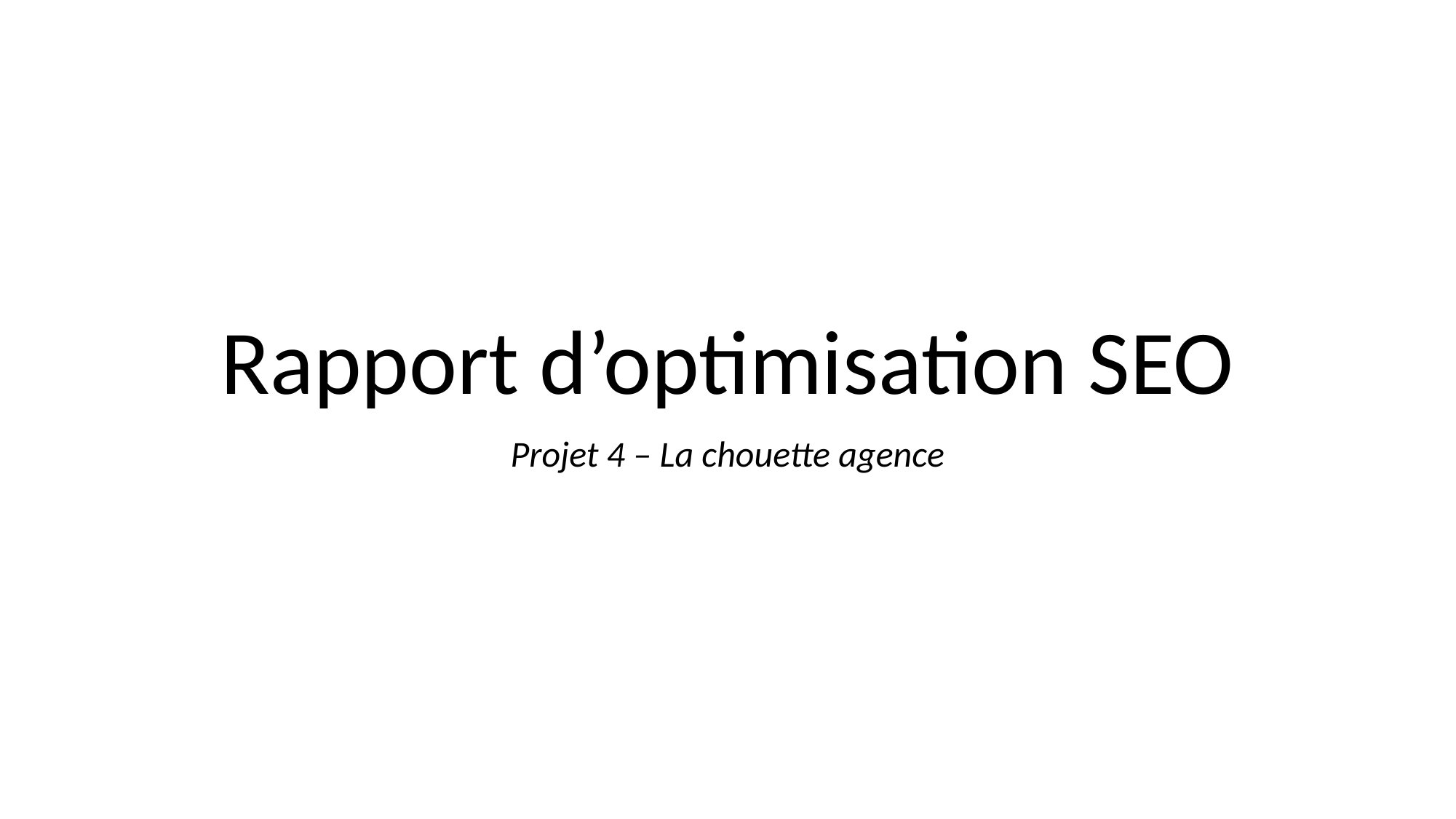

# Rapport d’optimisation SEO
Projet 4 – La chouette agence